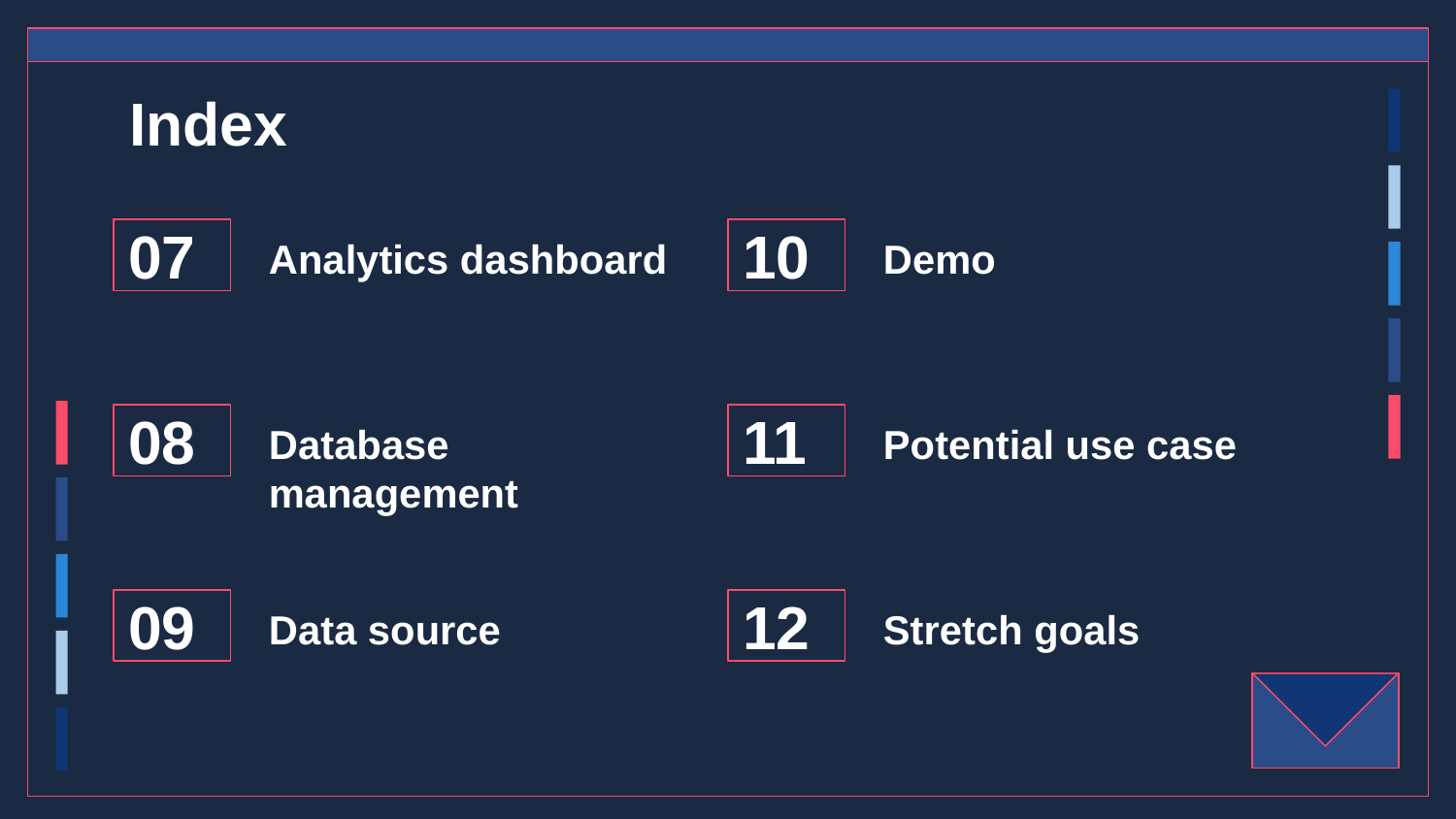

# Index
07
10
Analytics dashboard
Demo
Database management
08
11
Potential use case
Data source
Stretch goals
09
12